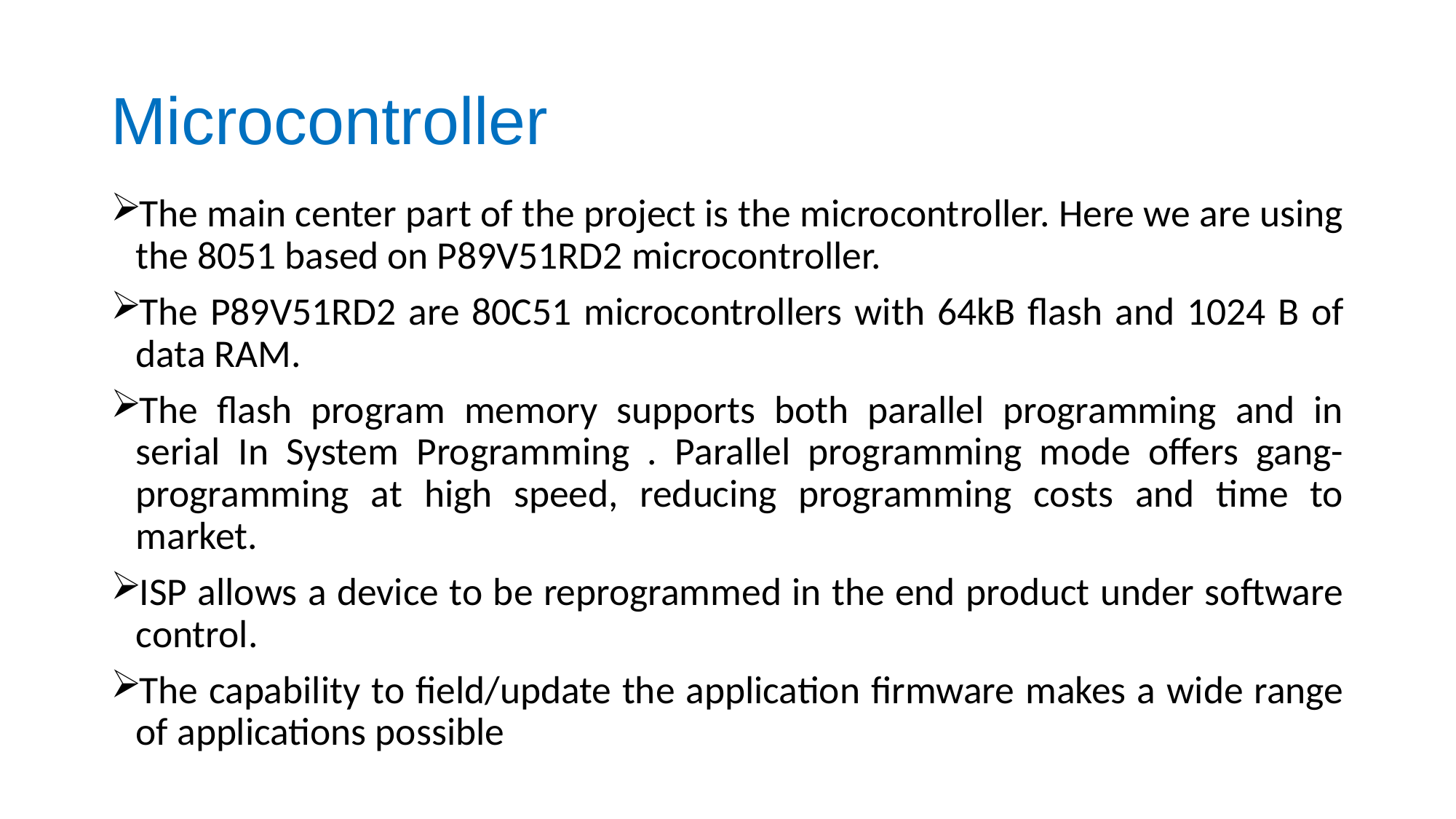

# Microcontroller
The main center part of the project is the microcontroller. Here we are using the 8051 based on P89V51RD2 microcontroller.
The P89V51RD2 are 80C51 microcontrollers with 64kB flash and 1024 B of data RAM.
The flash program memory supports both parallel programming and in serial In System Programming . Parallel programming mode offers gang-programming at high speed, reducing programming costs and time to market.
ISP allows a device to be reprogrammed in the end product under software control.
The capability to field/update the application firmware makes a wide range of applications possible